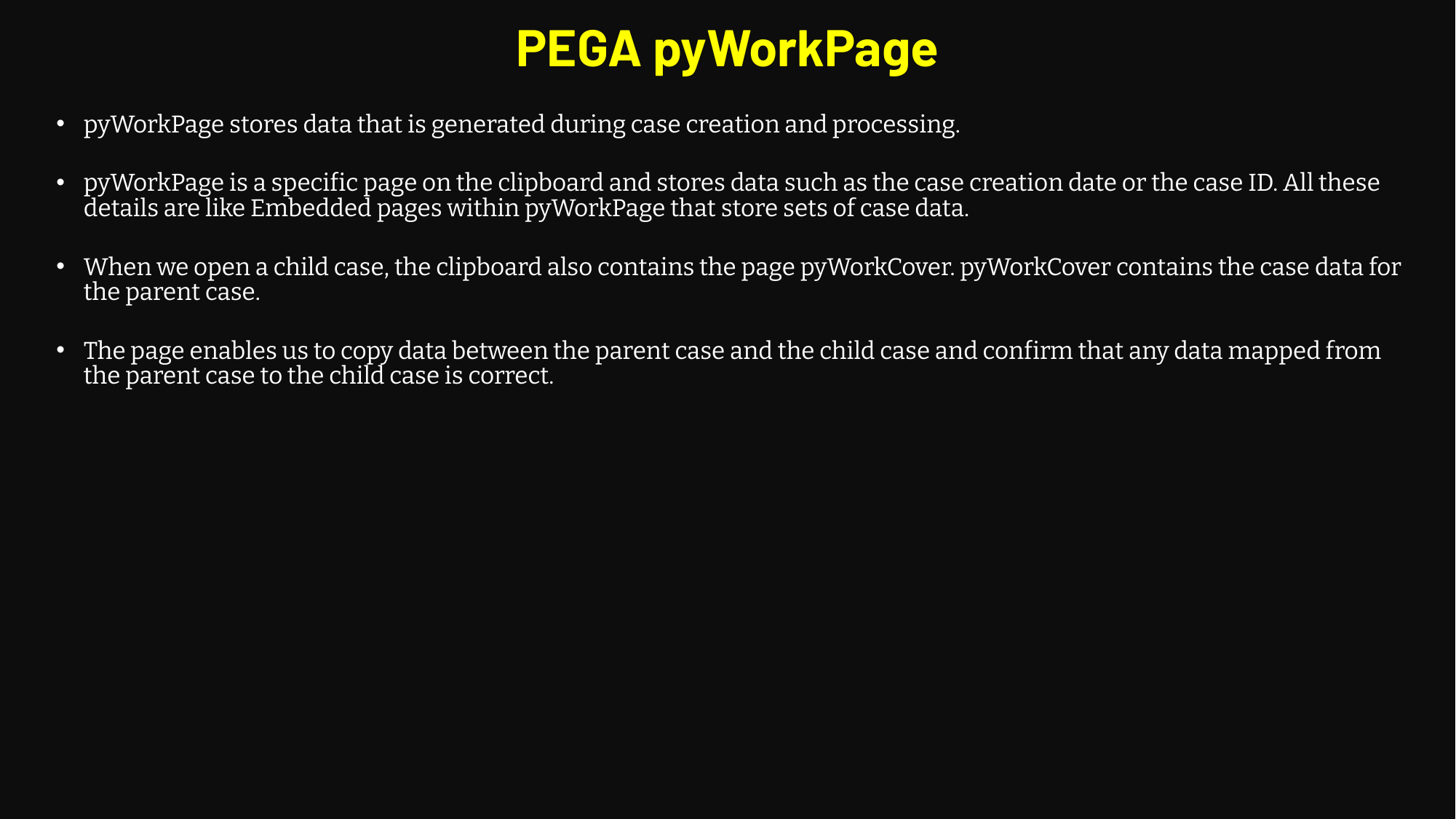

# PEGA pyWorkPage
pyWorkPage stores data that is generated during case creation and processing.
pyWorkPage is a specific page on the clipboard and stores data such as the case creation date or the case ID. All these details are like Embedded pages within pyWorkPage that store sets of case data.
When we open a child case, the clipboard also contains the page pyWorkCover. pyWorkCover contains the case data for the parent case.
The page enables us to copy data between the parent case and the child case and confirm that any data mapped from the parent case to the child case is correct.